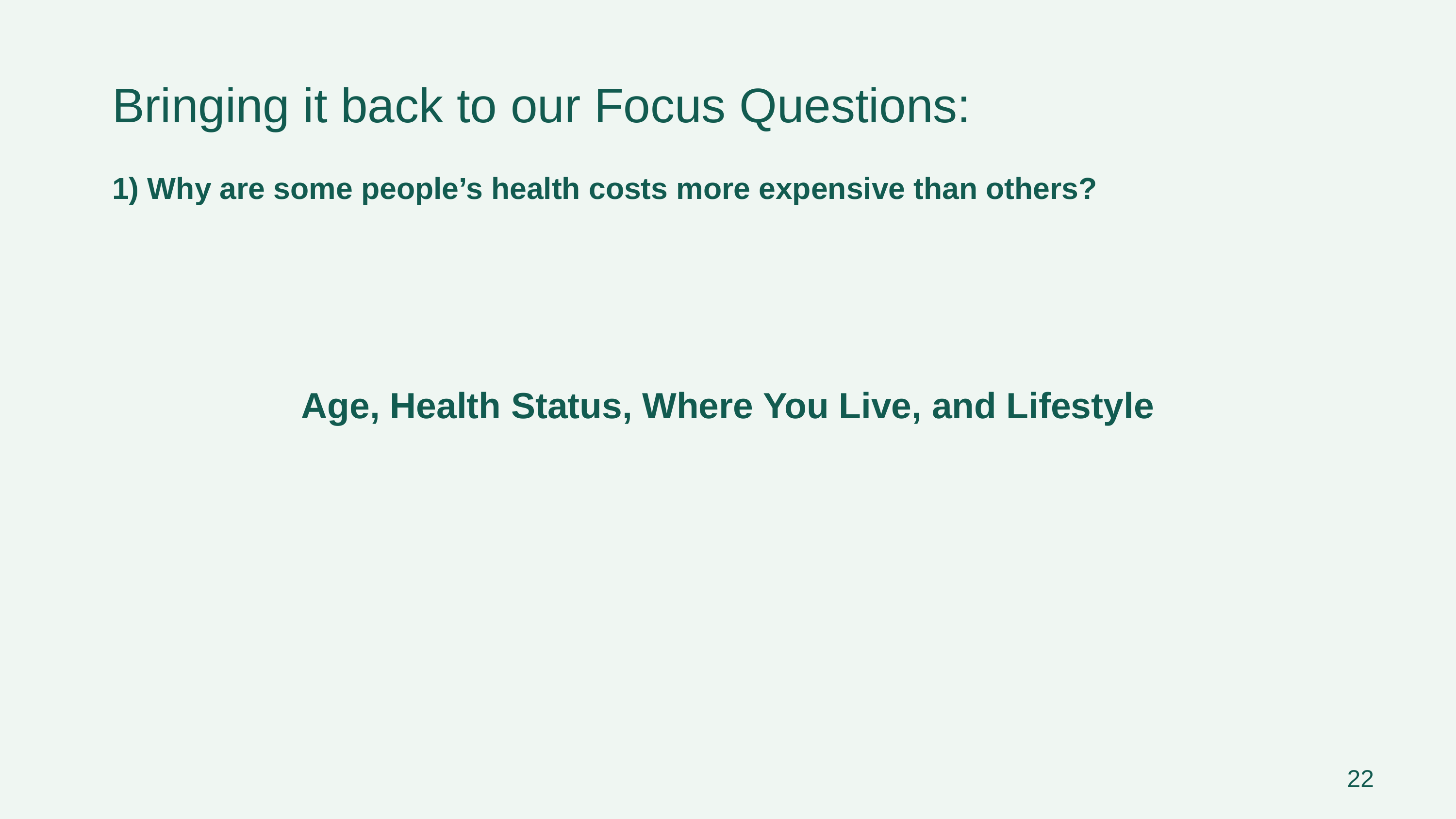

Bringing it back to our Focus Questions:

1) Why are some people’s health costs more expensive than others?

Age, Health Status, Where You Live, and Lifestyle

22